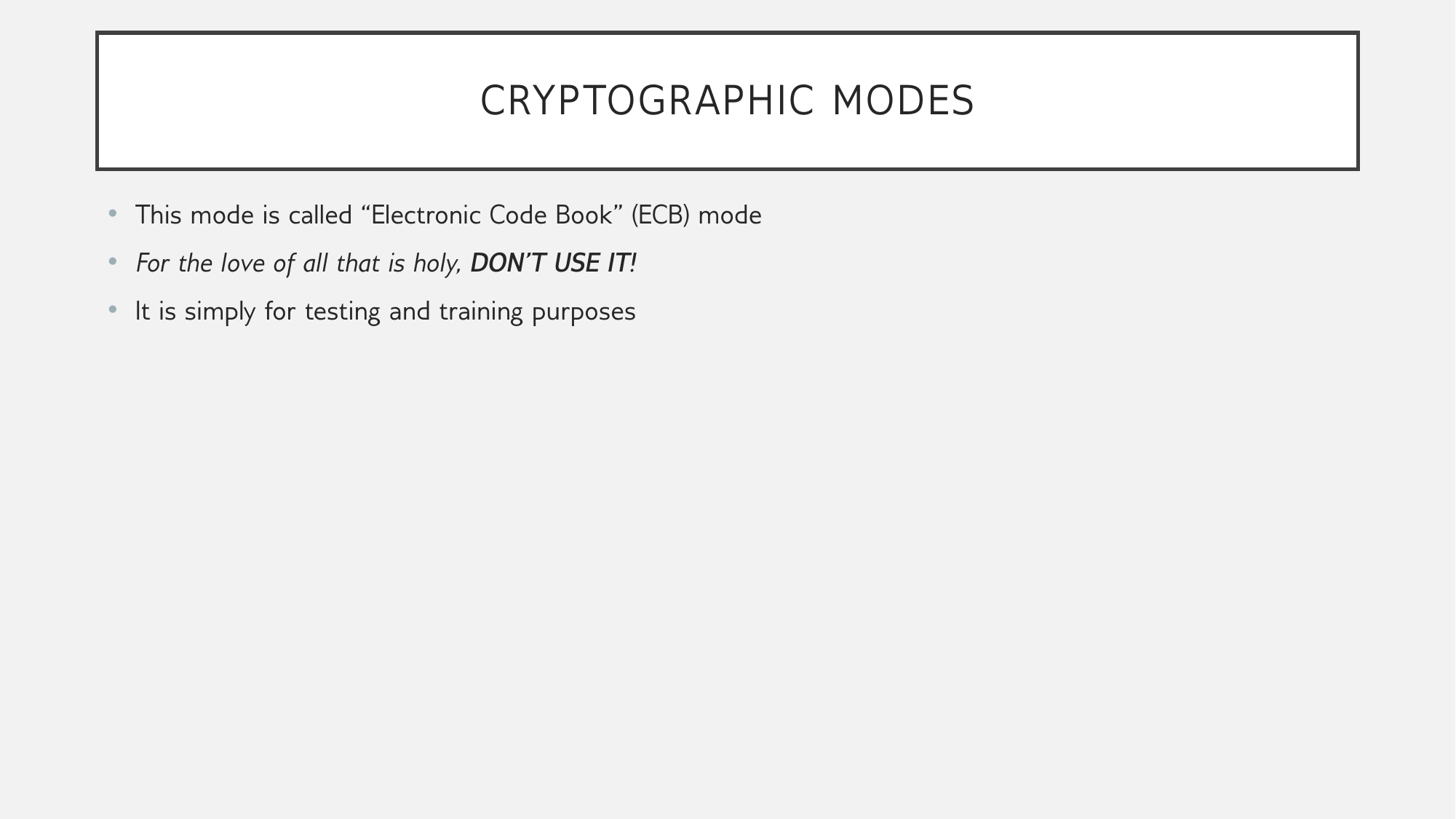

# Cryptographic Modes
This mode is called “Electronic Code Book” (ECB) mode
For the love of all that is holy, DON’T USE IT!
It is simply for testing and training purposes